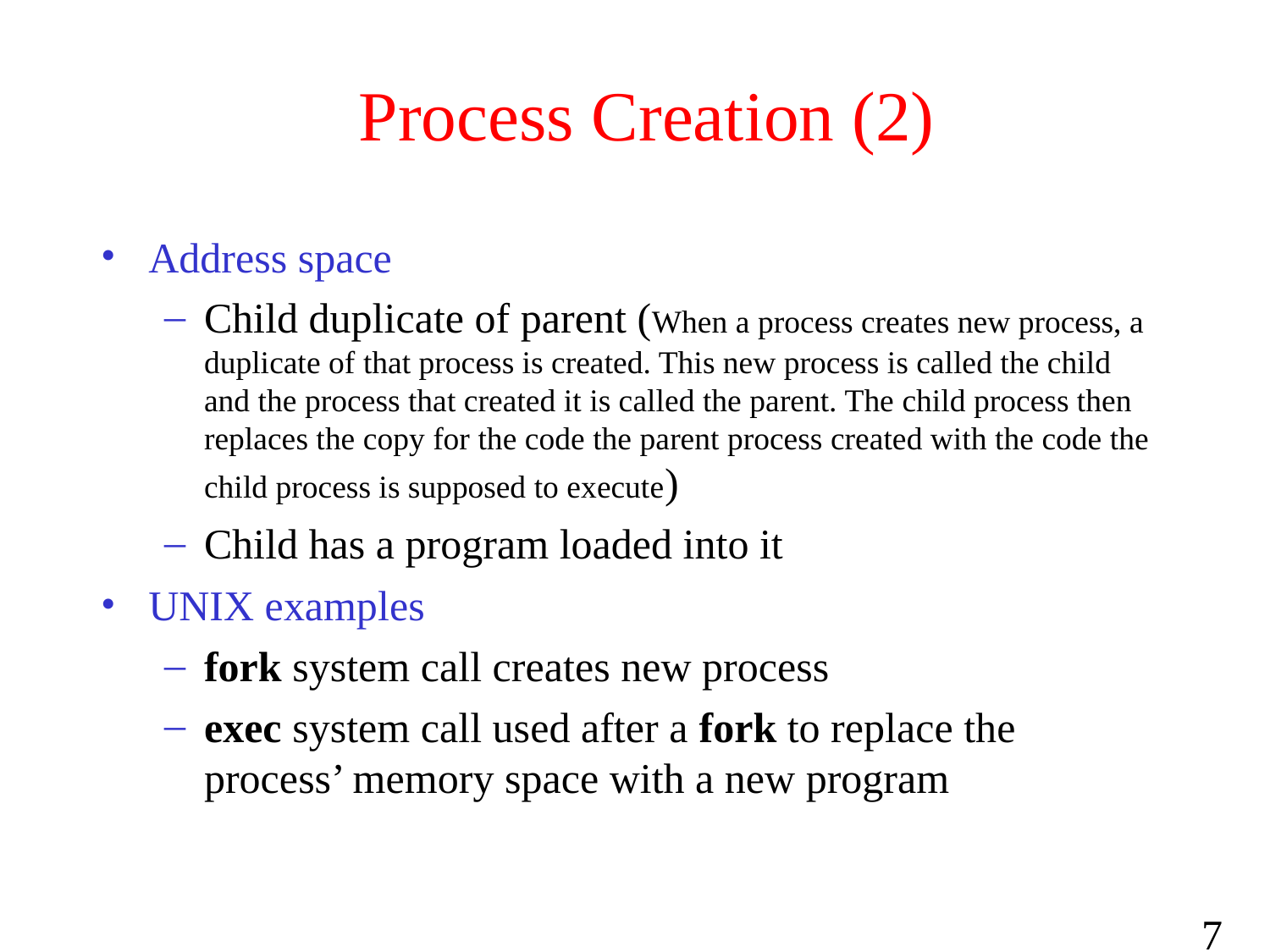

# Process Creation (2)
Address space
Child duplicate of parent (When a process creates new process, a duplicate of that process is created. This new process is called the child and the process that created it is called the parent. The child process then replaces the copy for the code the parent process created with the code the child process is supposed to execute)
Child has a program loaded into it
UNIX examples
fork system call creates new process
exec system call used after a fork to replace the process’ memory space with a new program
7